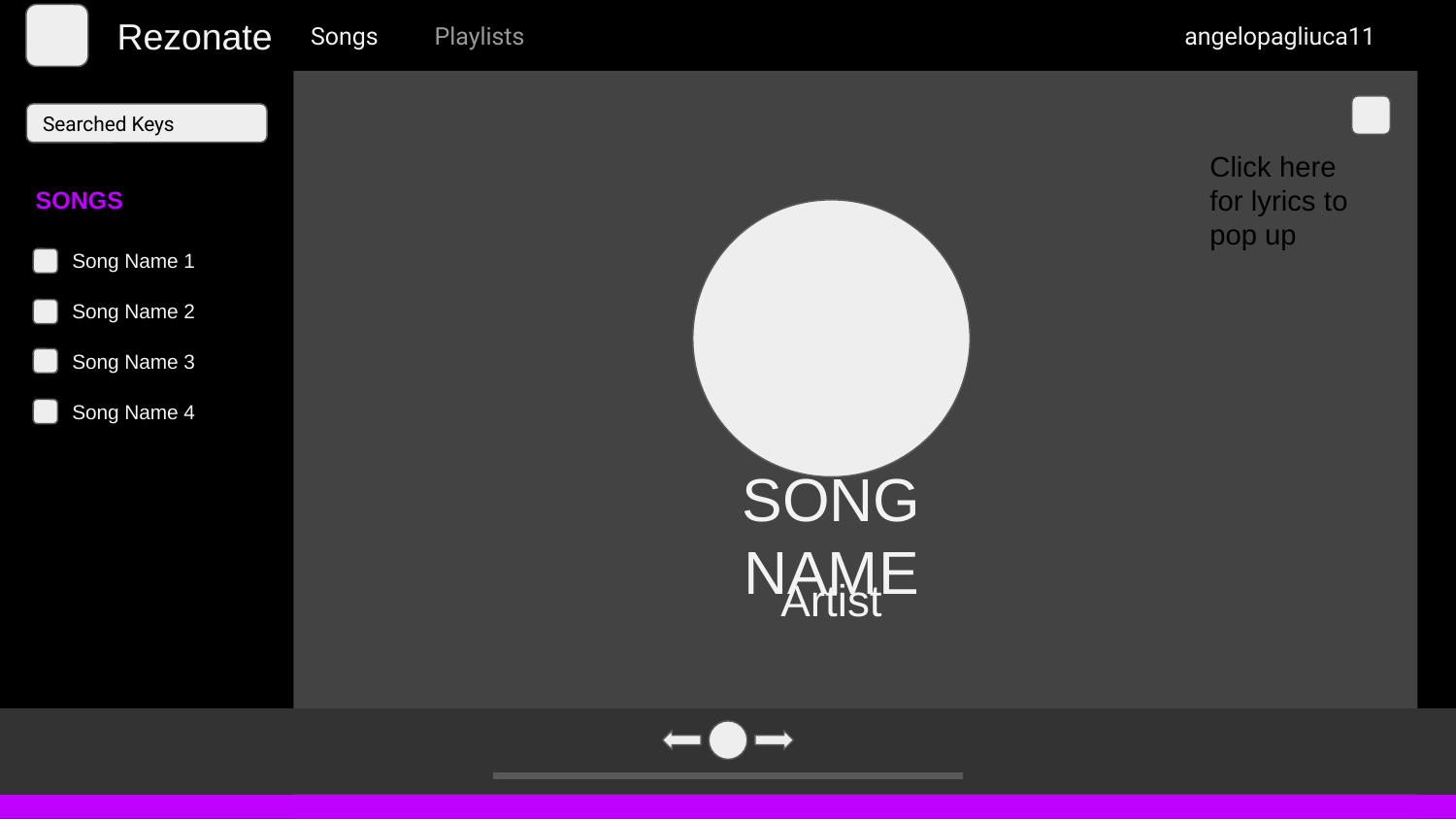

Rezonate
Songs
Playlists
angelopagliuca11

Searched Keys
Click here for lyrics to pop up

SONGS

Song Name 1

Song Name 2

Song Name 3

Song Name 4

SONG NAME
Artist